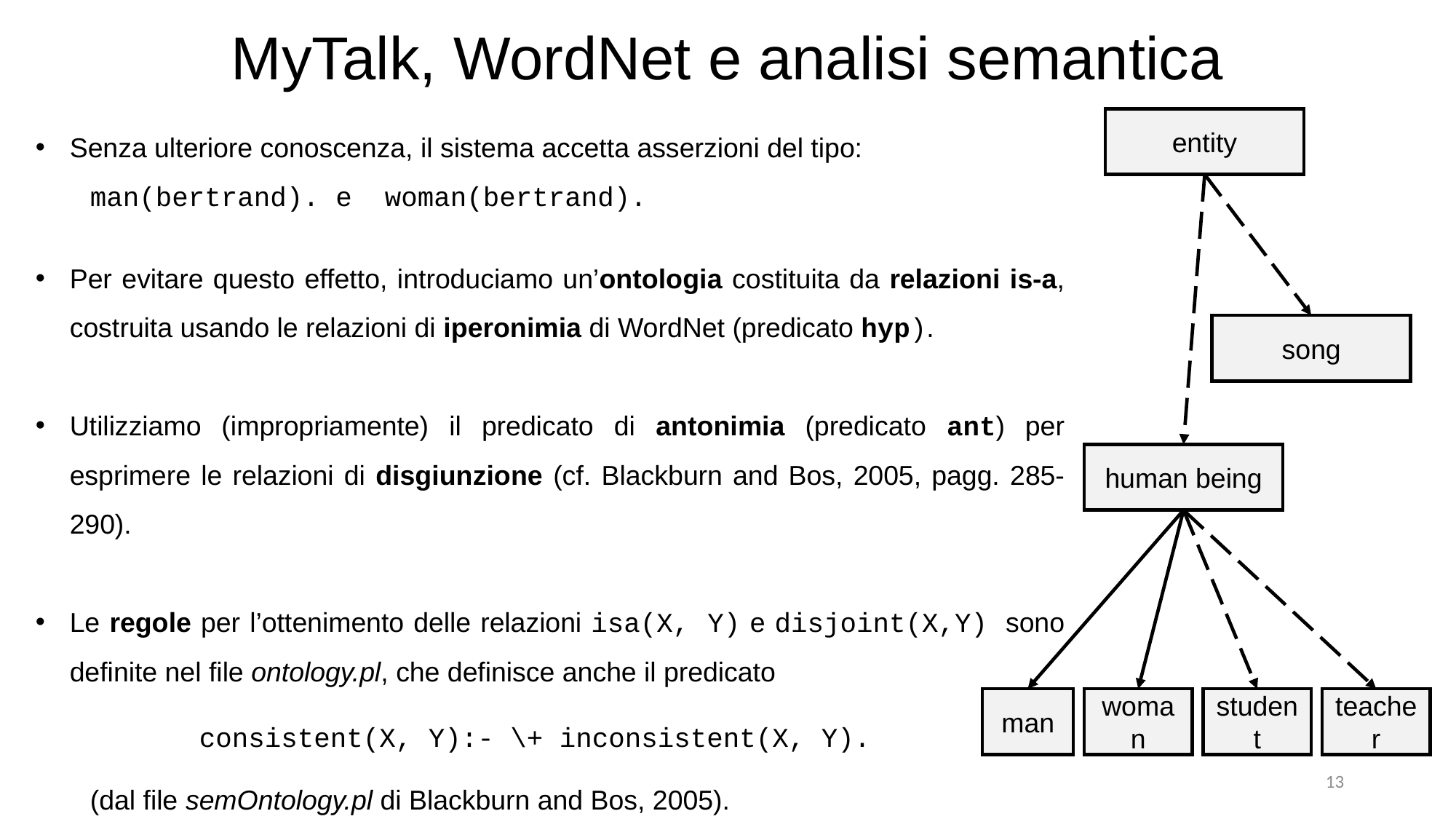

MyTalk, WordNet e analisi semantica
entity
song
human being
student
teacher
man
woman
Senza ulteriore conoscenza, il sistema accetta asserzioni del tipo:
man(bertrand). e  woman(bertrand).

Per evitare questo effetto, introduciamo un’ontologia costituita da relazioni is-a, costruita usando le relazioni di iperonimia di WordNet (predicato hyp).

Utilizziamo (impropriamente) il predicato di antonimia (predicato ant) per esprimere le relazioni di disgiunzione (cf. Blackburn and Bos, 2005, pagg. 285-290).

Le regole per l’ottenimento delle relazioni isa(X, Y) e disjoint(X,Y) sono definite nel file ontology.pl, che definisce anche il predicato

	consistent(X, Y):- \+ inconsistent(X, Y).

(dal file semOntology.pl di Blackburn and Bos, 2005).
13